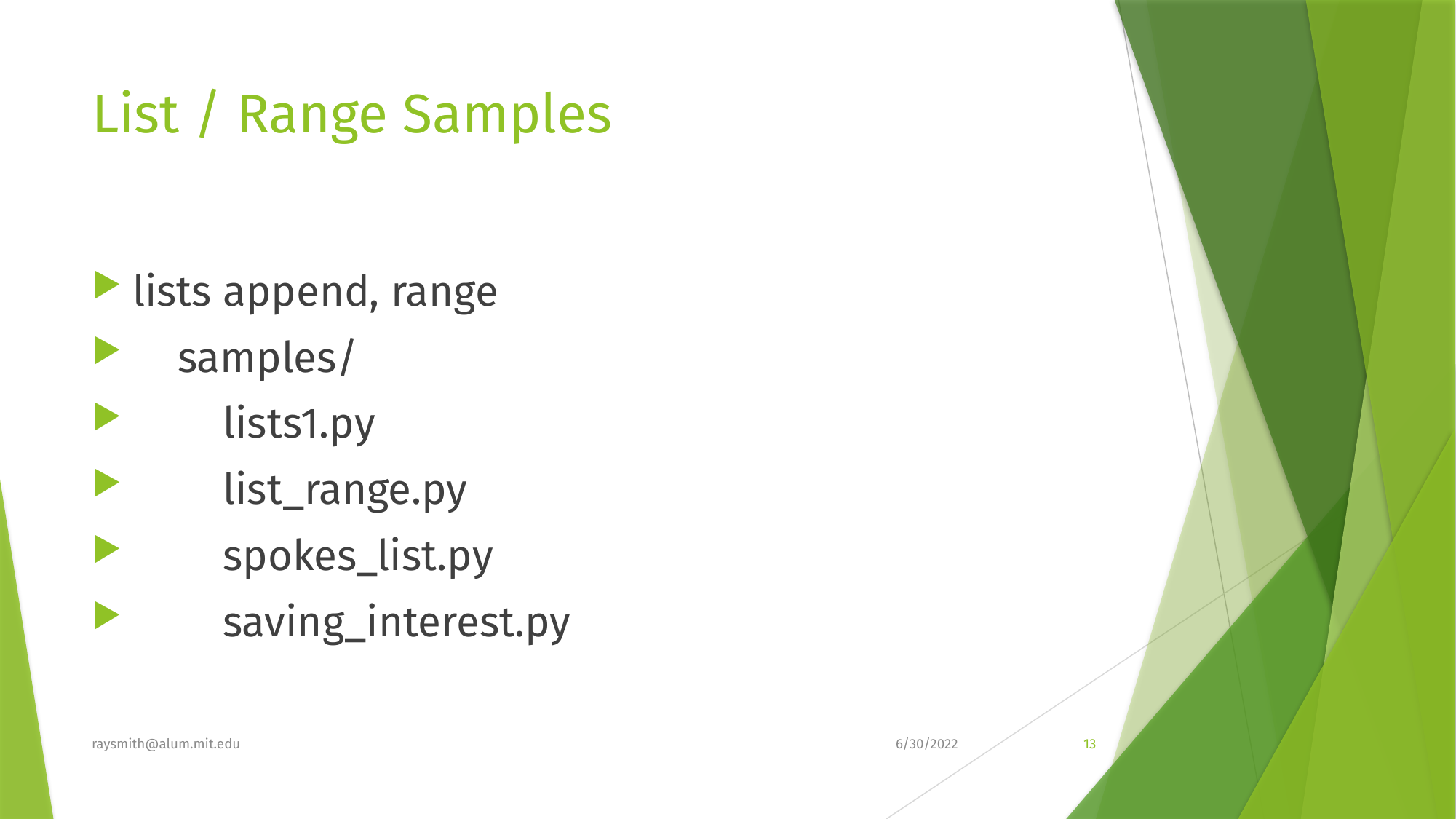

# List / Range Samples
lists append, range
    samples/
        lists1.py
        list_range.py
        spokes_list.py
        saving_interest.py

raysmith@alum.mit.edu
6/30/2022
13